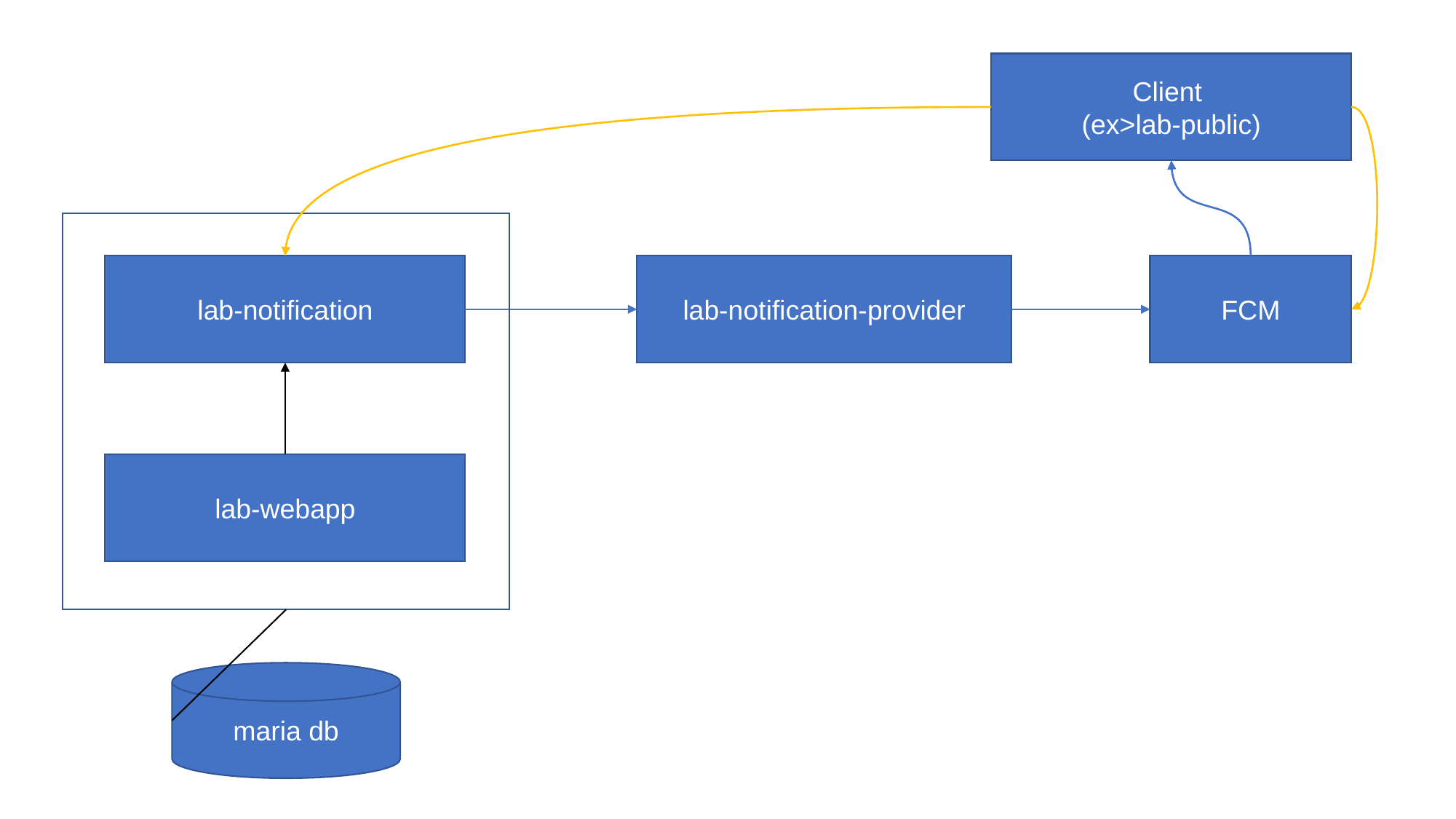

Client
(ex>lab-public)

lab-notification
lab-notification-provider
FCM
lab-webapp
maria db